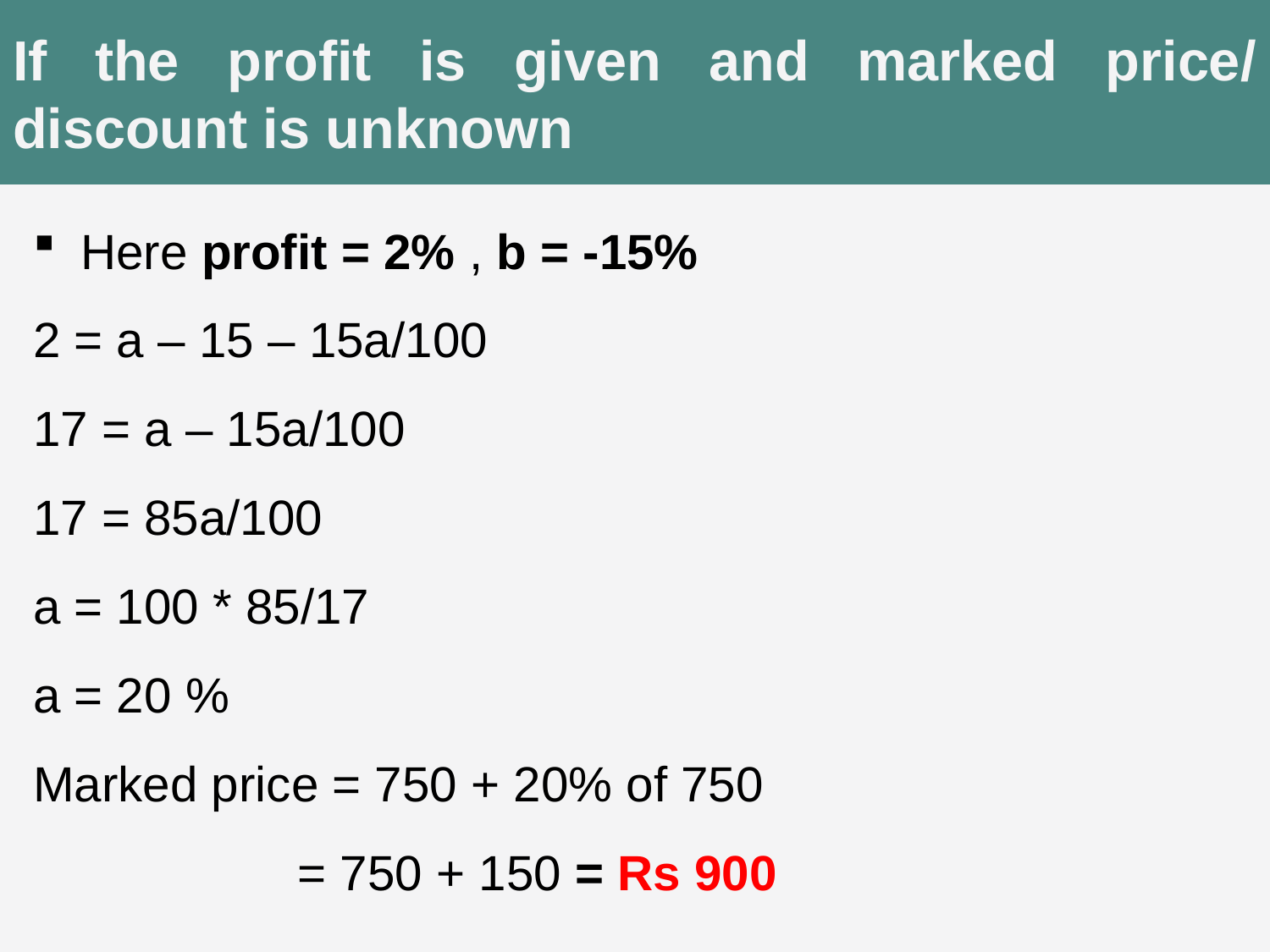

# If the profit is given and marked price/ discount is unknown
Here profit = 2% , b = -15%
2 = a – 15 – 15a/100
17 = a – 15a/100
17 = 85a/100
a = 100 * 85/17
a = 20 %
Marked price = 750 + 20% of 750
	          = 750 + 150 = Rs 900